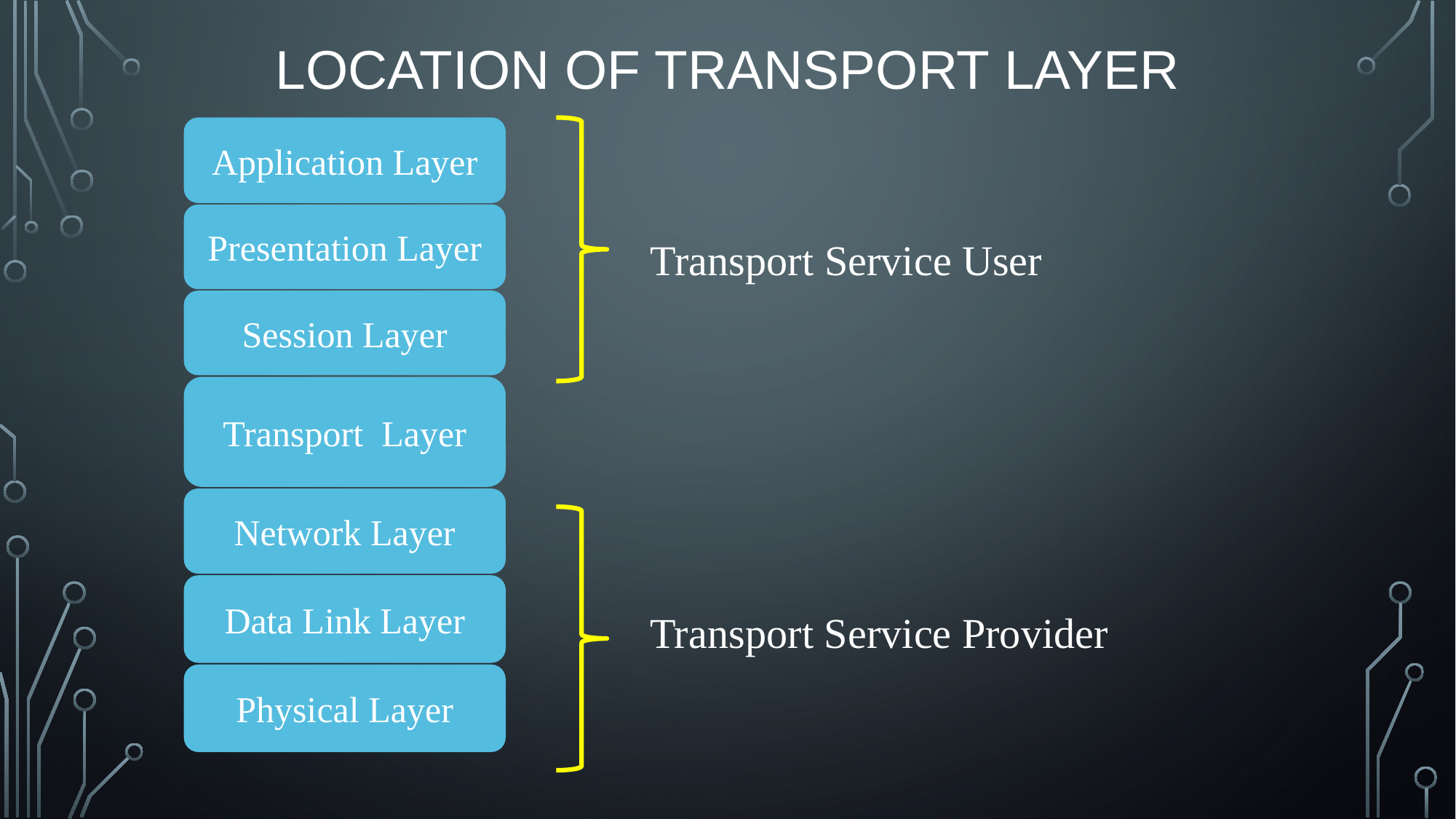

# Location of Transport Layer
Application Layer

Presentation Layer
Transport Service User
Session Layer
Transport  Layer
Network Layer

Data Link Layer
Transport Service Provider
Physical Layer